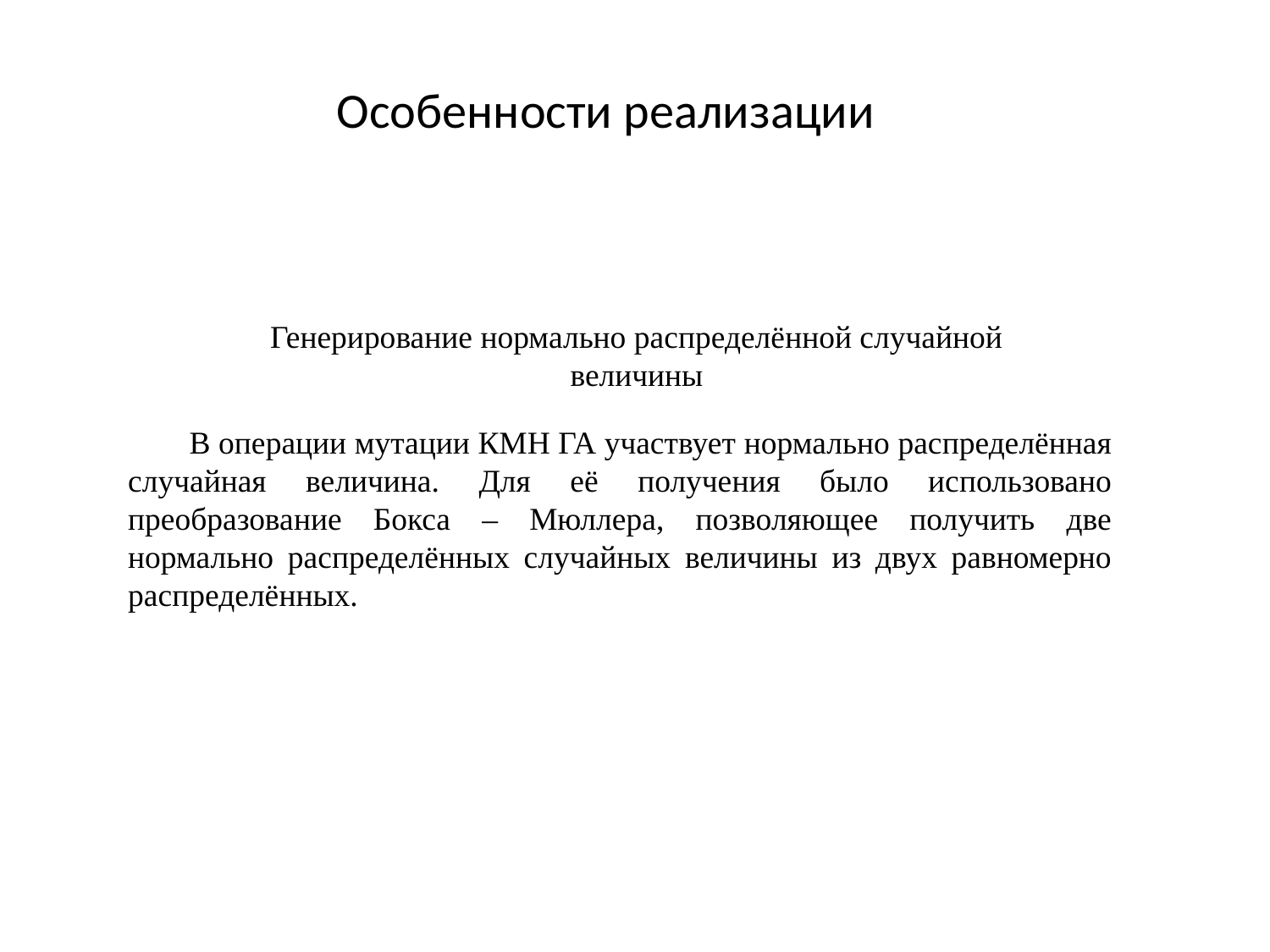

Особенности реализации
Генерирование нормально распределённой случайной величины
В операции мутации КМН ГА участвует нормально распределённая случайная величина. Для её получения было использовано преобразование Бокса – Мюллера, позволяющее получить две нормально распределённых случайных величины из двух равномерно распределённых.